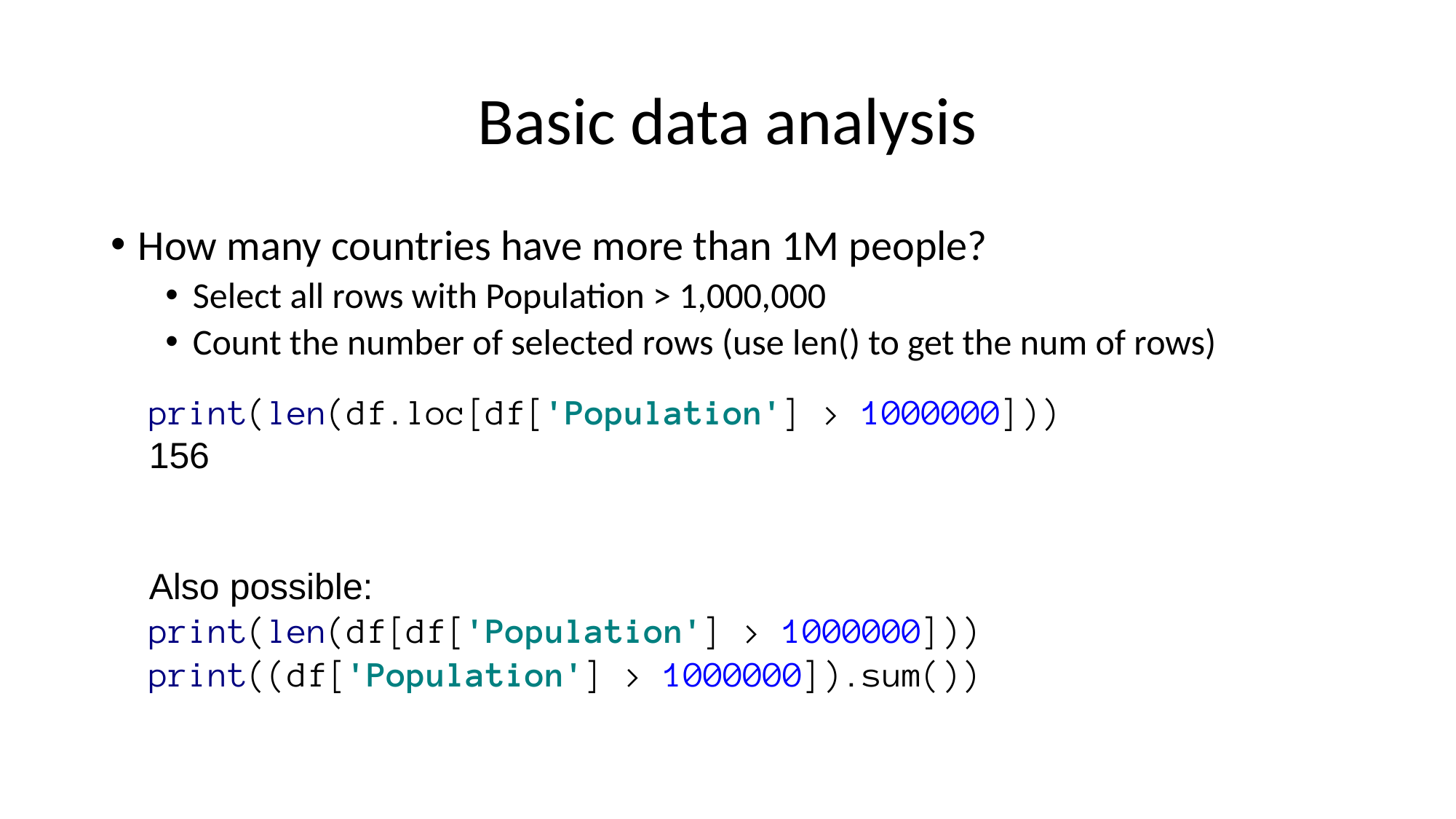

# Basic data analysis
How many countries have more than 1M people?
Select all rows with Population > 1,000,000
Count the number of selected rows (use len() to get the num of rows)

print(len(df.loc[df['Population'] > 1000000]))
156

Also possible:
print(len(df[df['Population'] > 1000000]))
print((df['Population'] > 1000000]).sum())

25